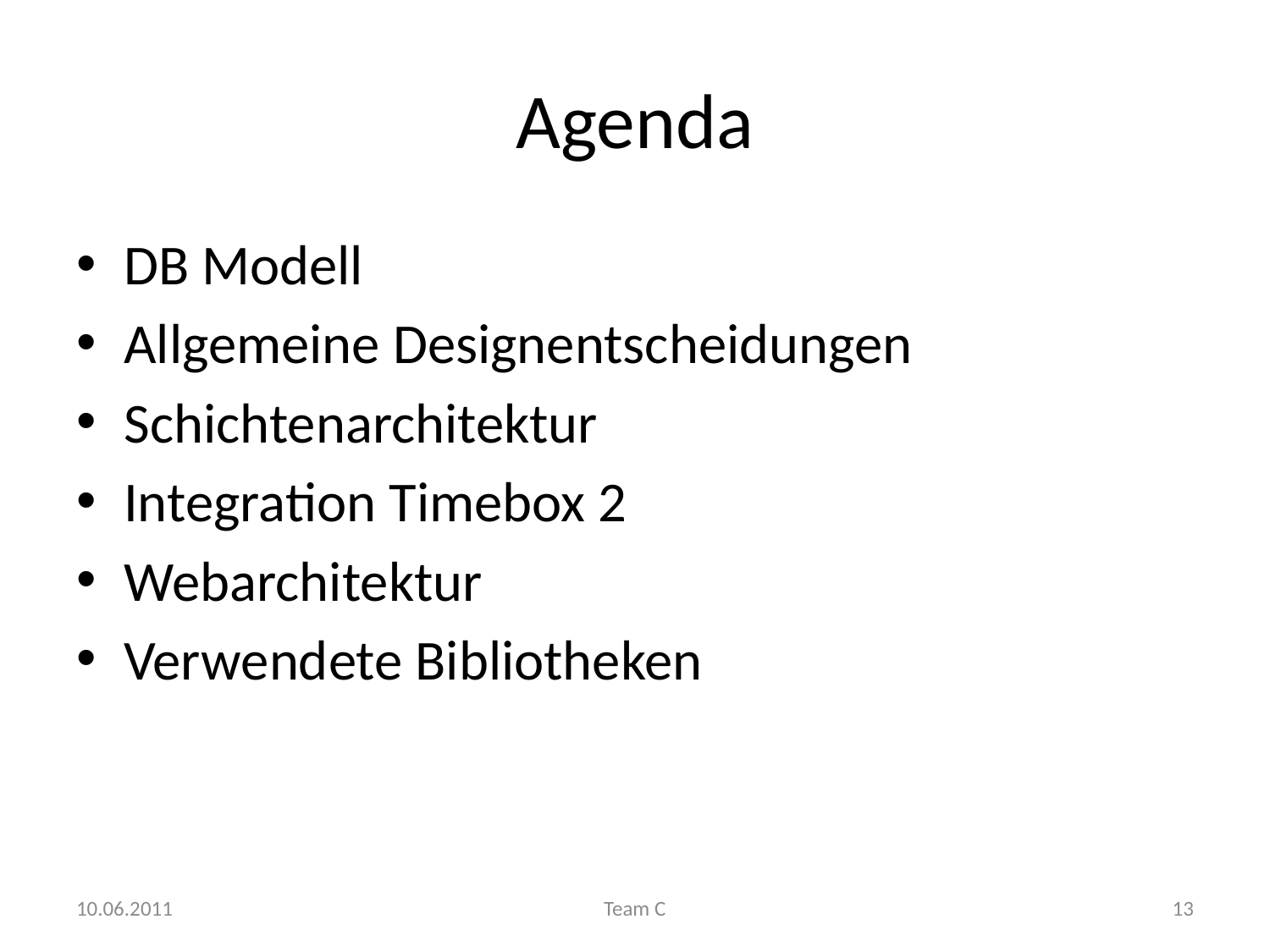

# Agenda
DB Modell
Allgemeine Designentscheidungen
Schichtenarchitektur
Integration Timebox 2
Webarchitektur
Verwendete Bibliotheken
10.06.2011
Team C
13